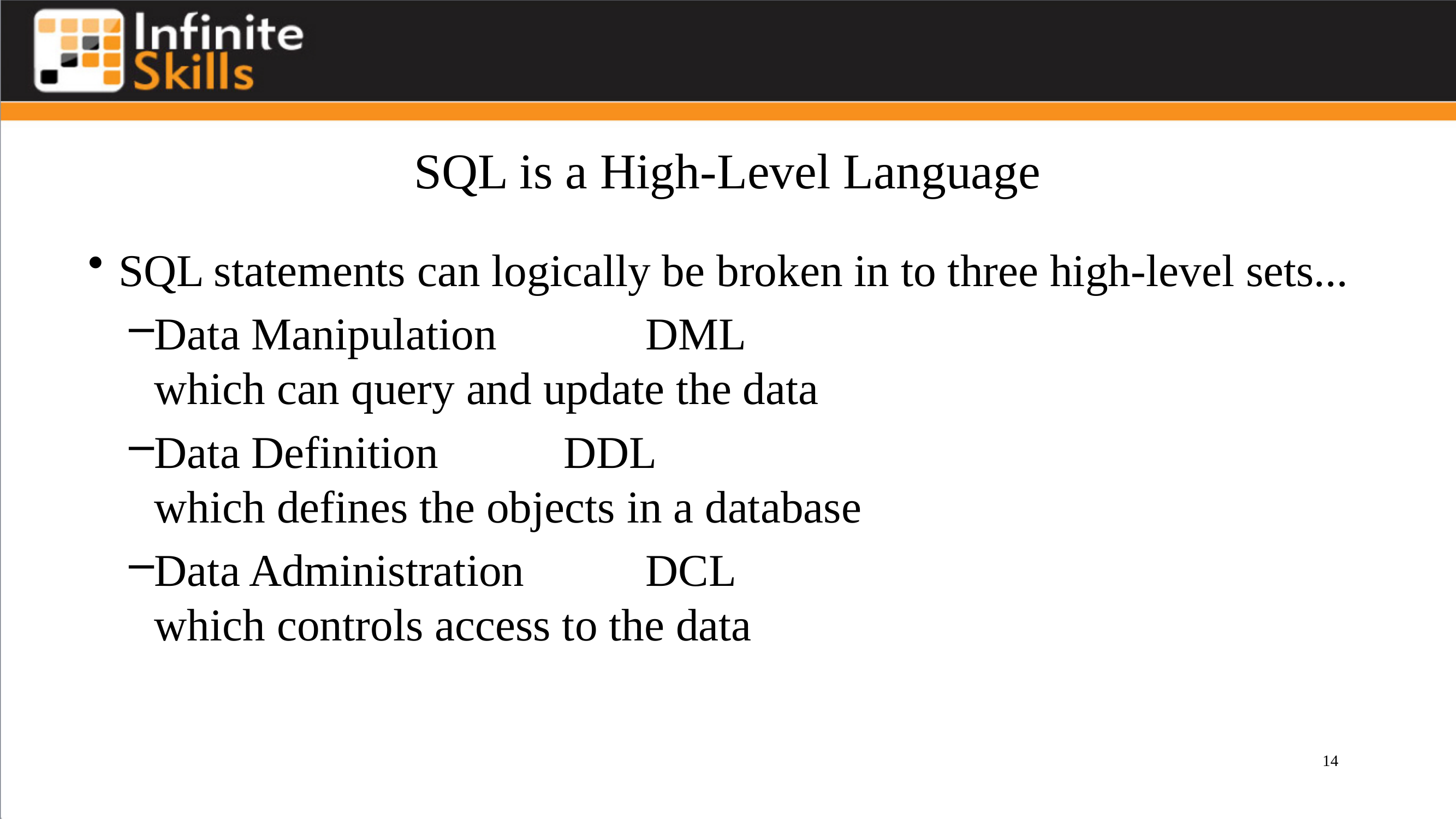

# SQL is a High-Level Language
SQL statements can logically be broken in to three high-level sets...
Data Manipulation		DML
which can query and update the data
Data Definition		DDL
which defines the objects in a database
Data Administration		DCL
which controls access to the data

14